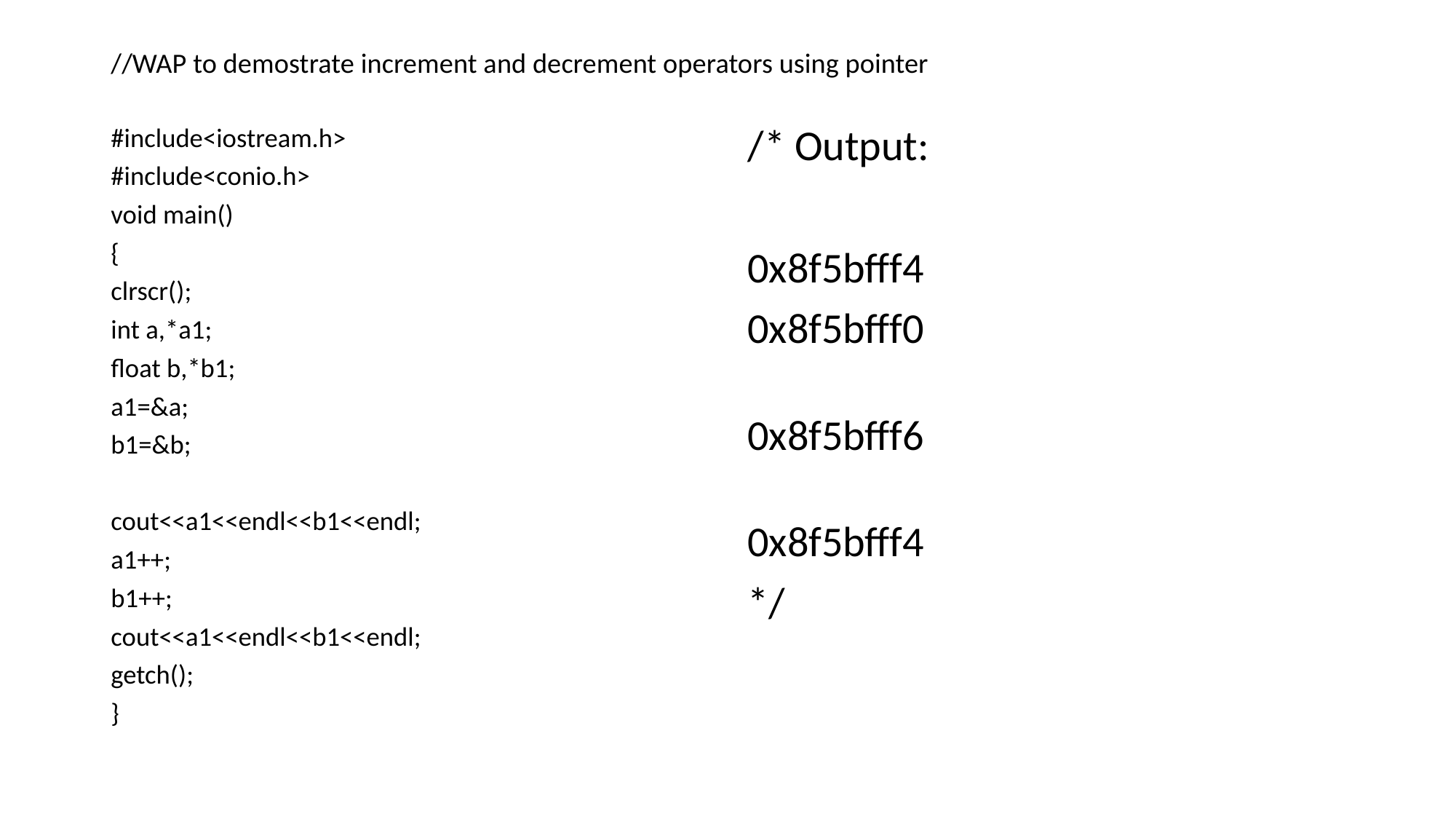

# //WAP to demostrate increment and decrement operators using pointer
#include<iostream.h>
#include<conio.h>
void main()
{
clrscr();
int a,*a1;
float b,*b1;
a1=&a;
b1=&b;

cout<<a1<<endl<<b1<<endl;
a1++;
b1++;
cout<<a1<<endl<<b1<<endl;
getch();
}

/* Output:

0x8f5bfff4
0x8f5bfff0
0x8f5bfff6
0x8f5bfff4
*/